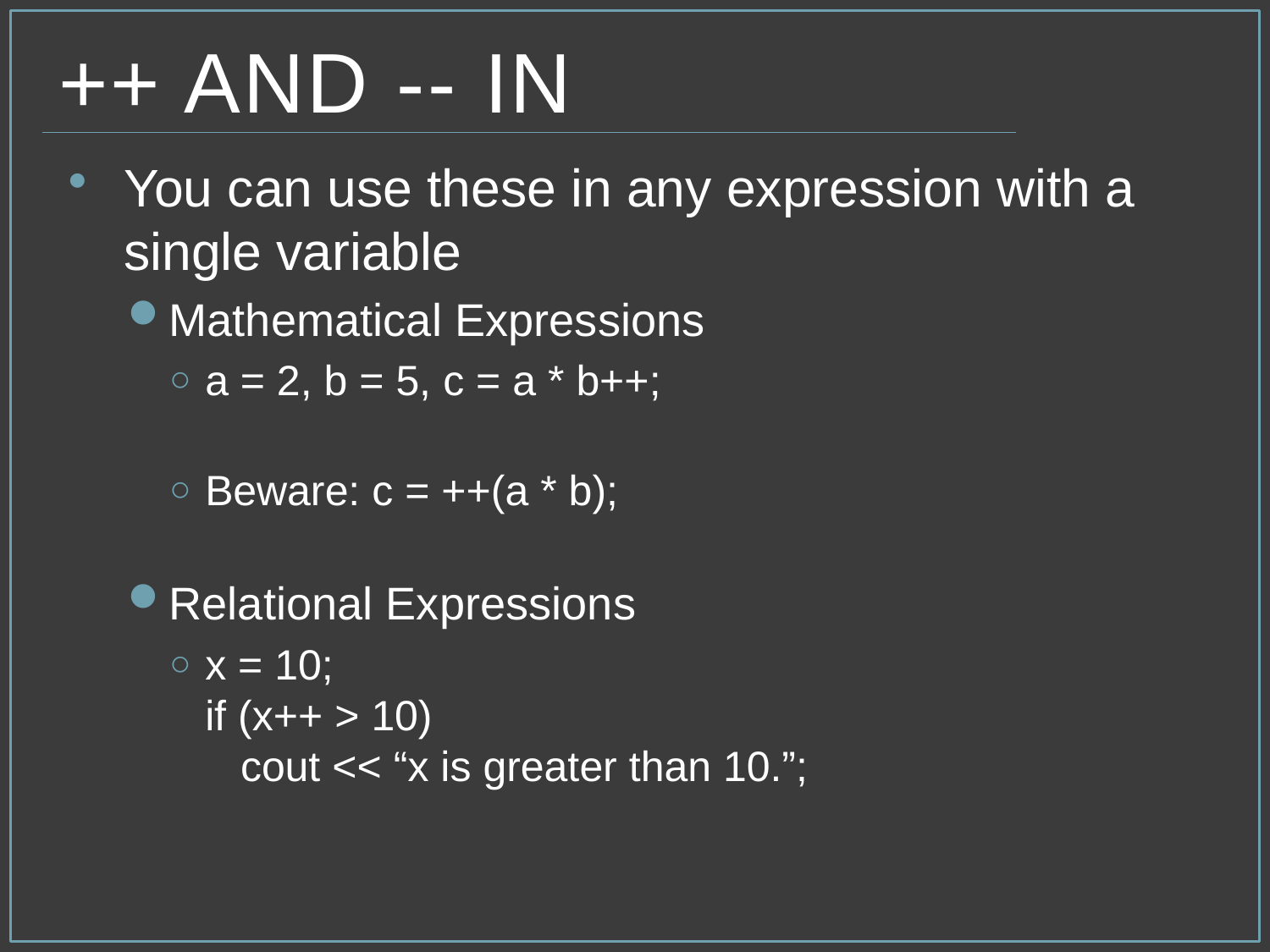

# ++ and -- In
You can use these in any expression with a single variable
Mathematical Expressions
a = 2, b = 5, c = a * b++;
Beware: c = ++(a * b);
Relational Expressions
x = 10;
if (x++ > 10)
   cout << “x is greater than 10.”;